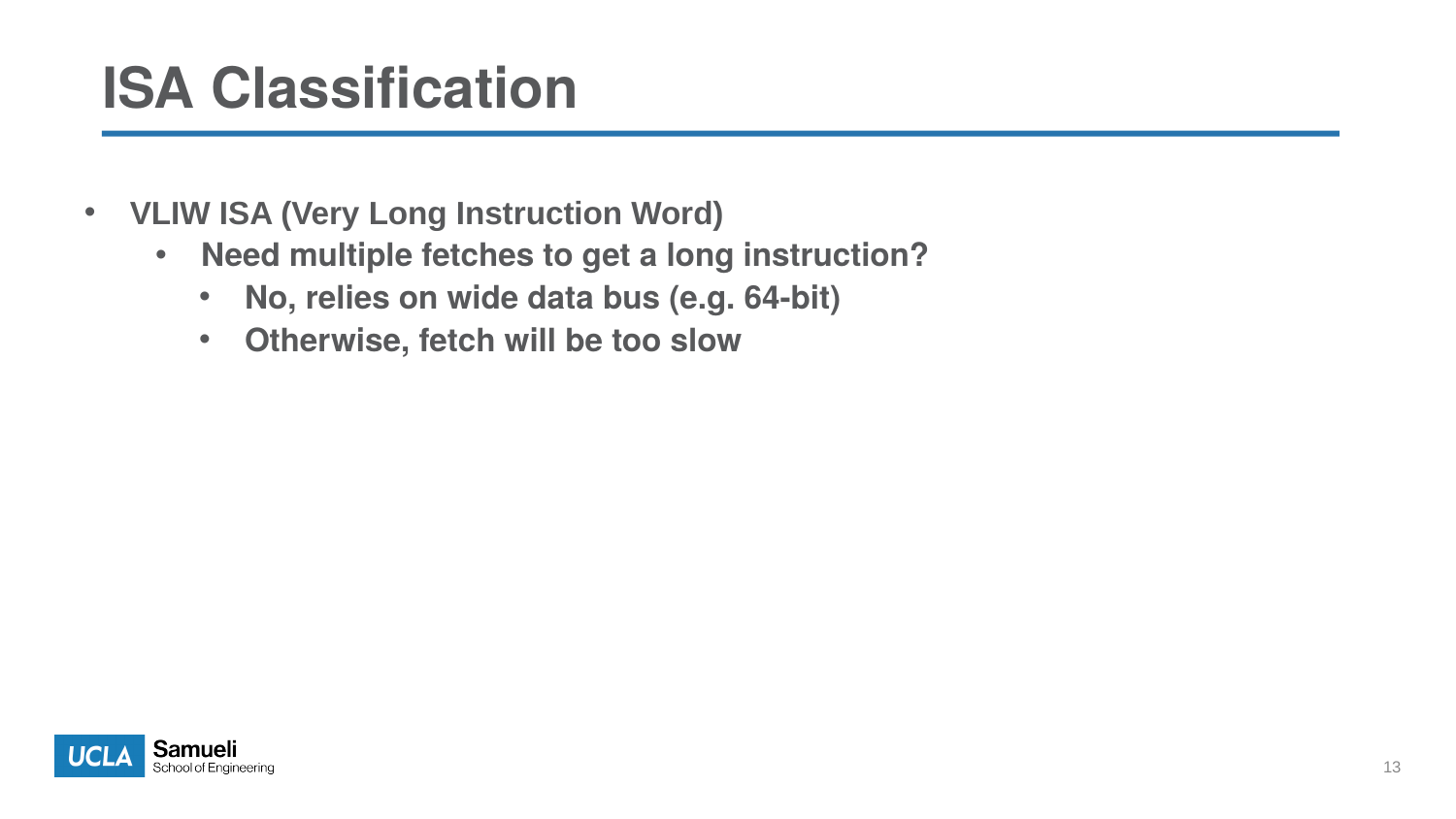

# ISA Classification
VLIW ISA (Very Long Instruction Word)
Need multiple fetches to get a long instruction?
No, relies on wide data bus (e.g. 64-bit)
Otherwise, fetch will be too slow
13